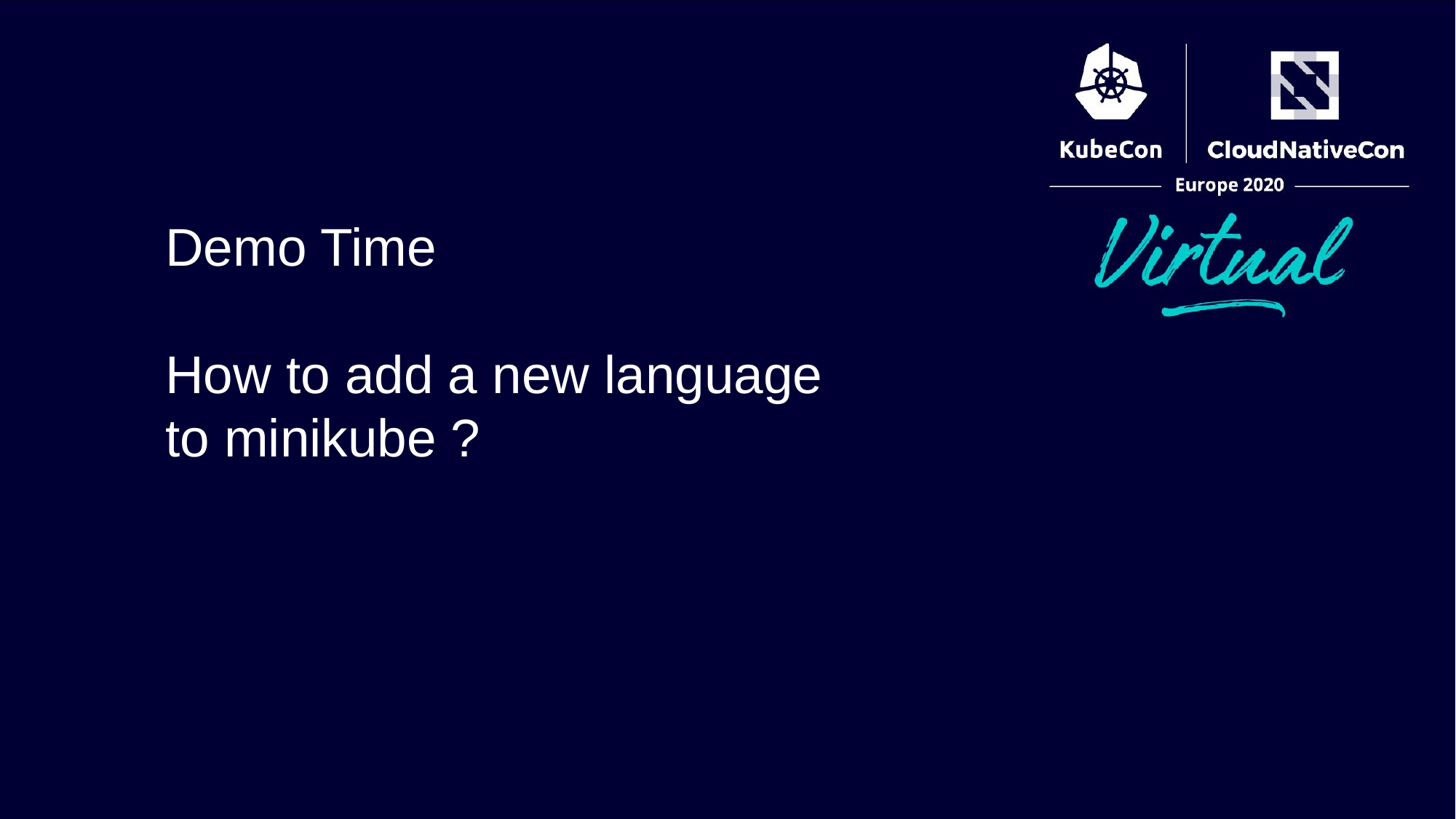

Demo Time

How to add a new language to minikube ?